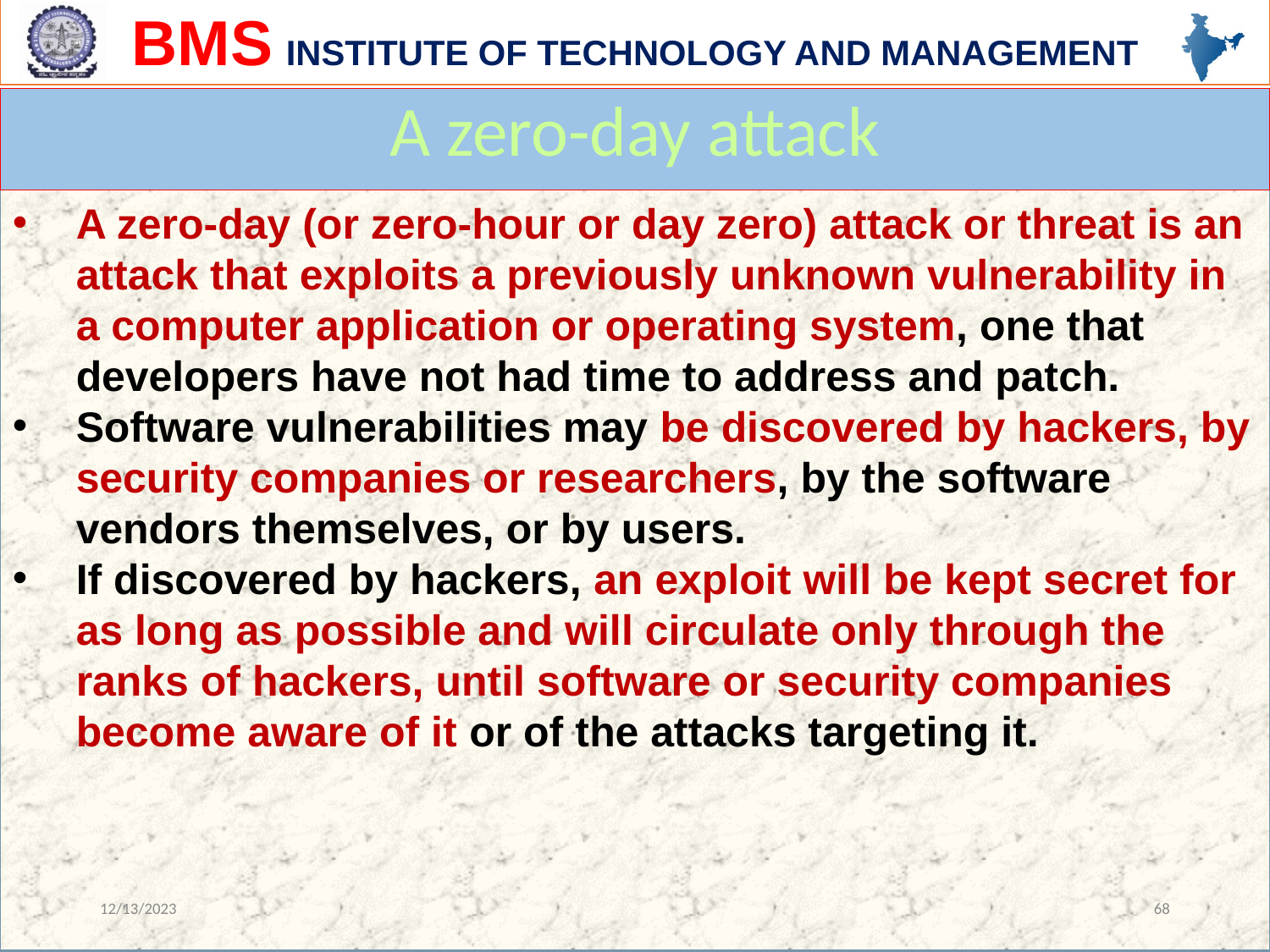

# A zero-day attack
A zero-day (or zero-hour or day zero) attack or threat is an attack that exploits a previously unknown vulnerability in a computer application or operating system, one that developers have not had time to address and patch.
Software vulnerabilities may be discovered by hackers, by security companies or researchers, by the software vendors themselves, or by users.
If discovered by hackers, an exploit will be kept secret for as long as possible and will circulate only through the ranks of hackers, until software or security companies become aware of it or of the attacks targeting it.
12/13/2023
68